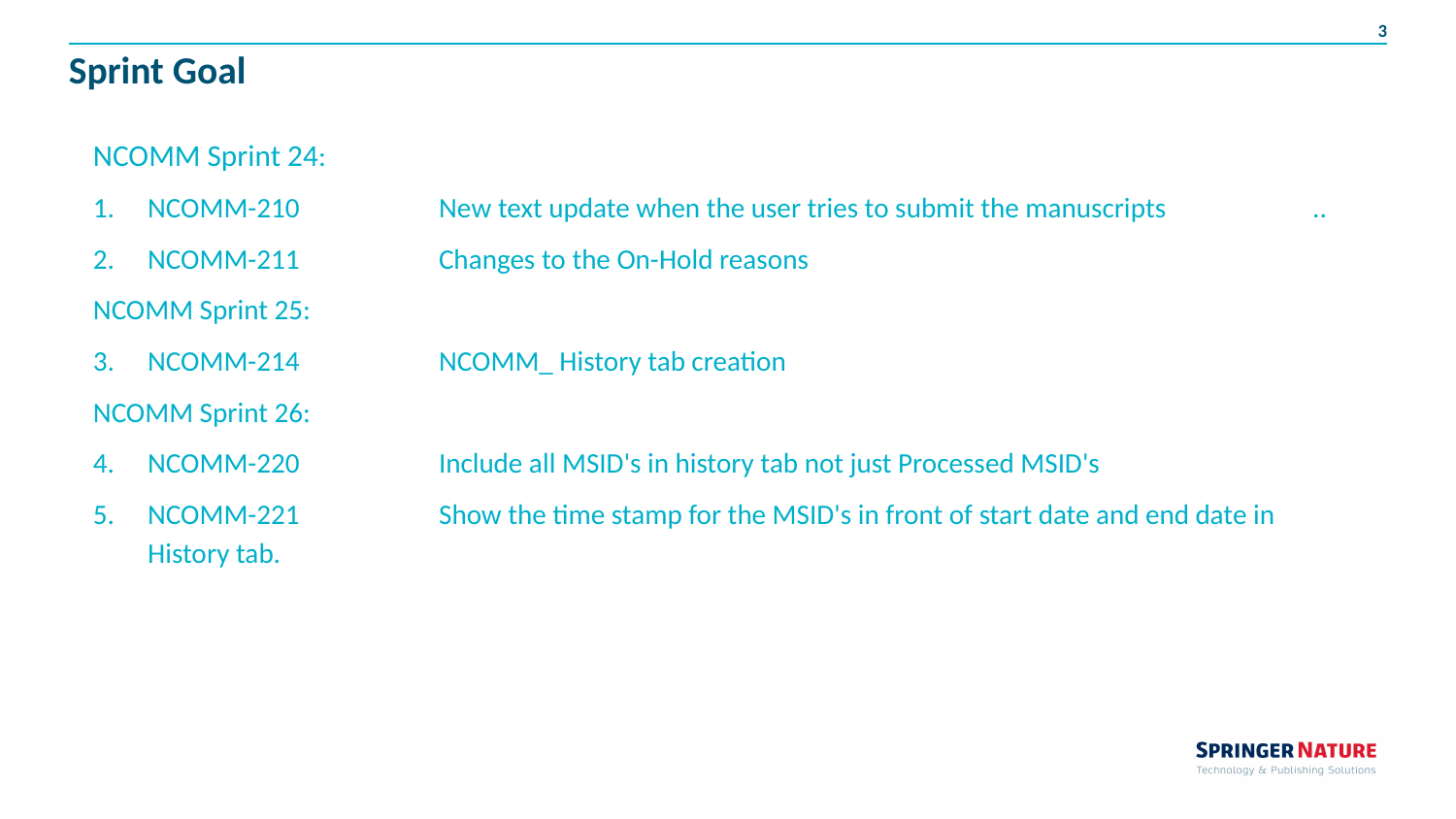

# Sprint Goal
NCOMM Sprint 24:
NCOMM-210	New text update when the user tries to submit the manuscripts	..
NCOMM-211	Changes to the On-Hold reasons
NCOMM Sprint 25:
NCOMM-214 	NCOMM_ History tab creation
NCOMM Sprint 26:
NCOMM-220	Include all MSID's in history tab not just Processed MSID's
NCOMM-221	Show the time stamp for the MSID's in front of start date and end date in History tab.